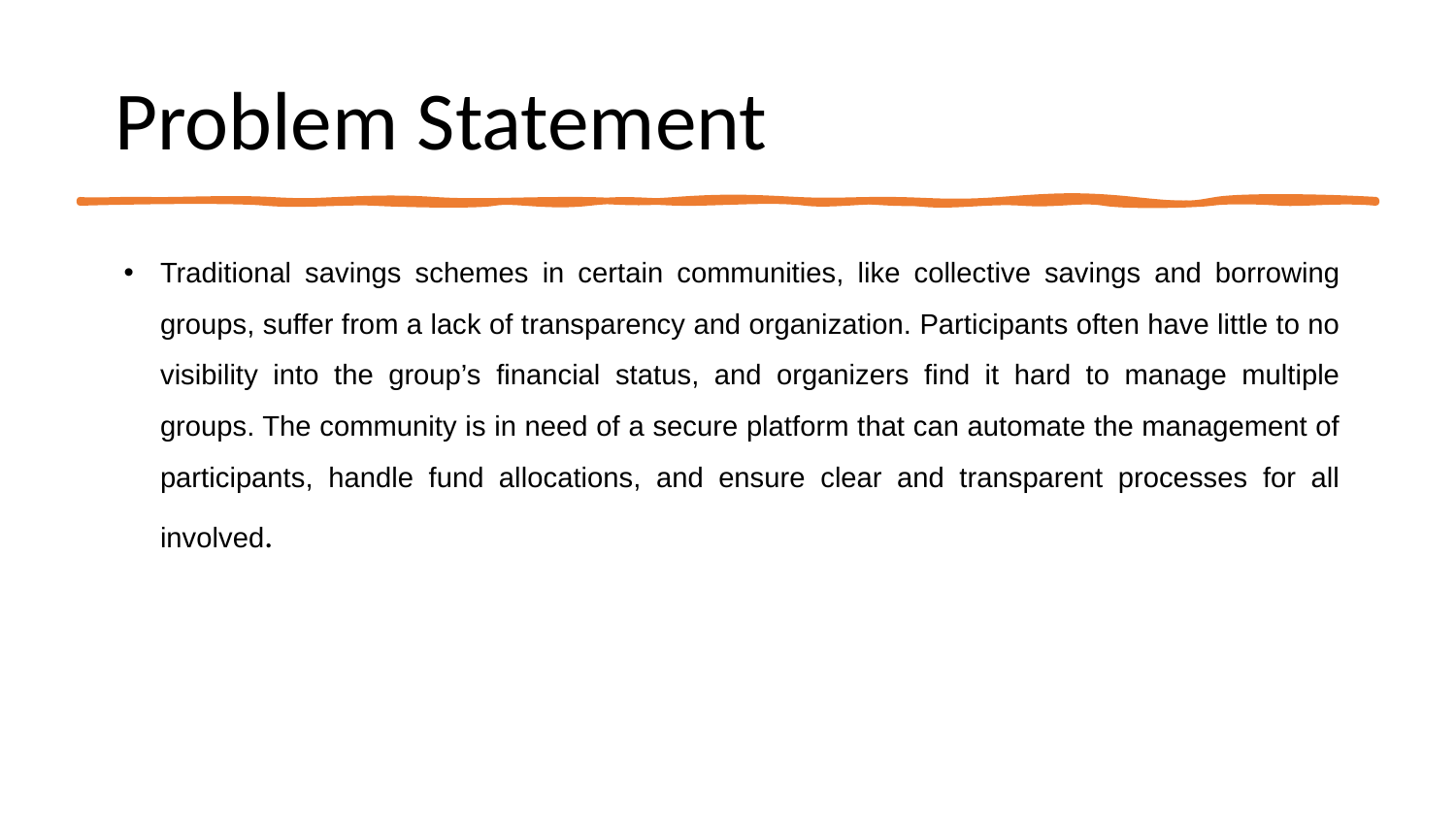

# Problem Statement

Traditional savings schemes in certain communities, like collective savings and borrowing groups, suffer from a lack of transparency and organization. Participants often have little to no visibility into the group’s financial status, and organizers find it hard to manage multiple groups. The community is in need of a secure platform that can automate the management of participants, handle fund allocations, and ensure clear and transparent processes for all involved.